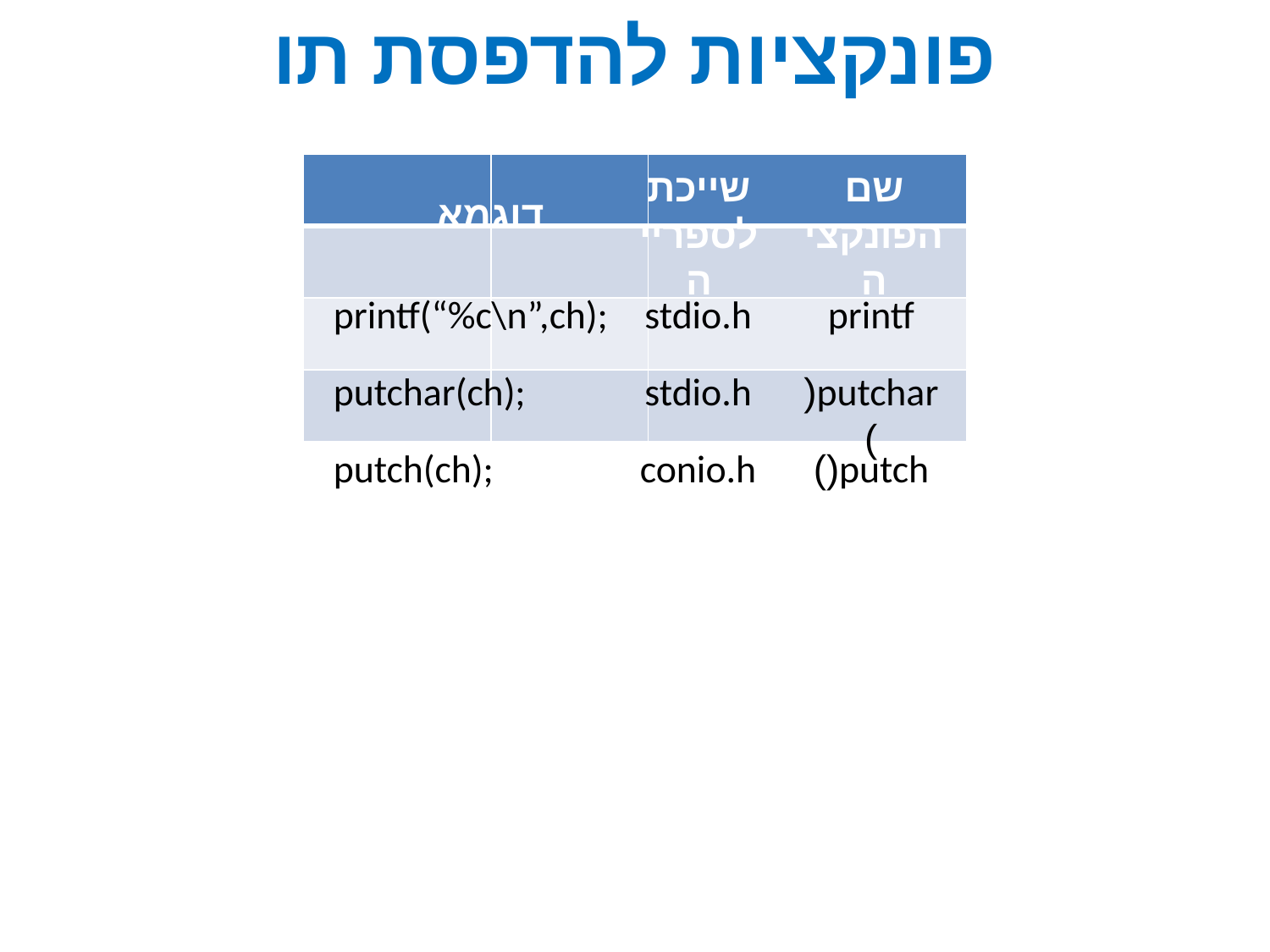

# פונקציות להדפסת תו
|  |  |  |
| --- | --- | --- |
|  |  |  |
|  |  |  |
|  |  |  |
שייכת לספרייה
שם הפונקציה
דוגמא
printf(“%c\n”,ch);
stdio.h
printf
putchar(ch);
stdio.h
putchar()
putch(ch);
conio.h
putch()
x=abs(-3)